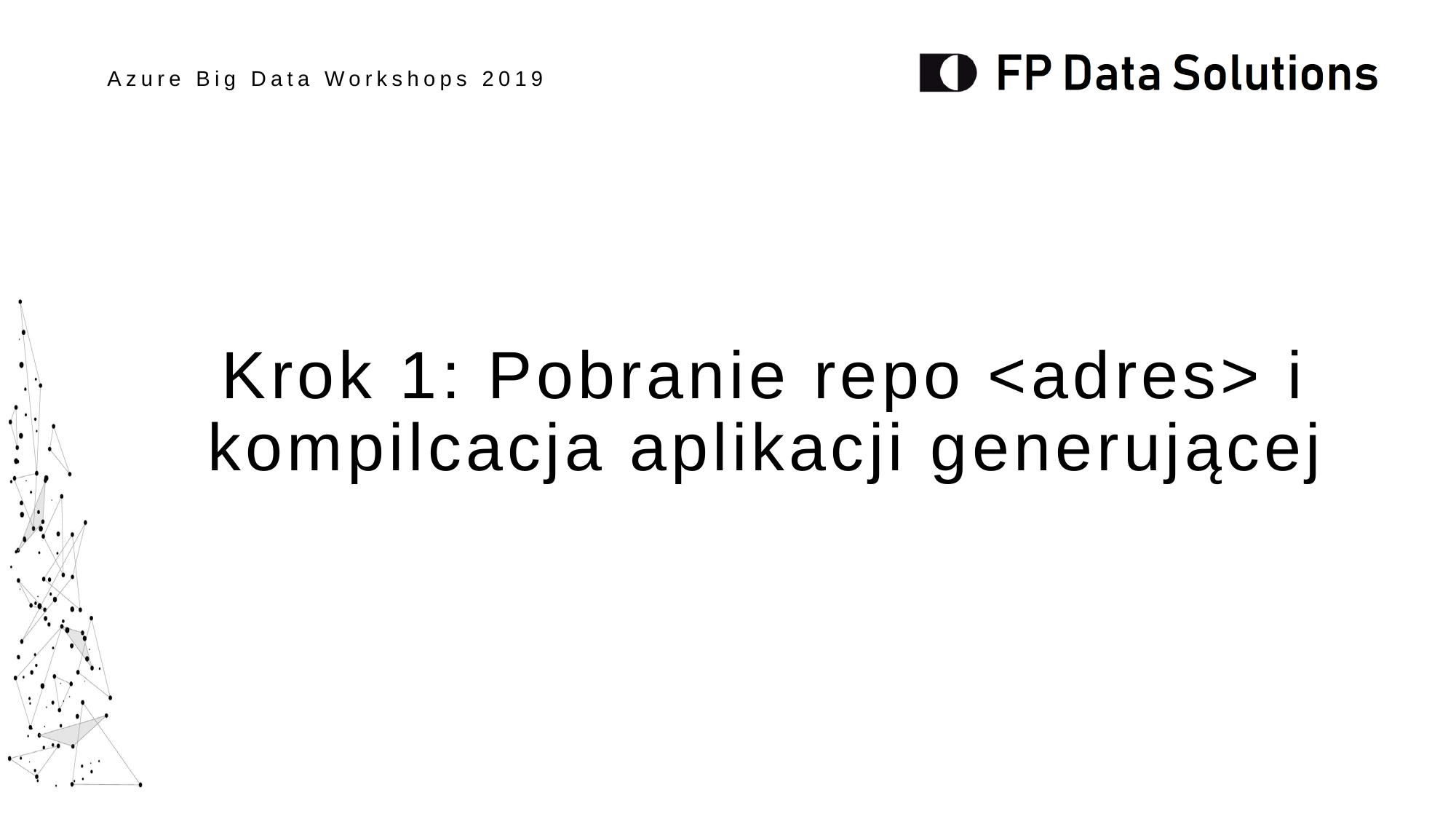

Krok 1: Pobranie repo <adres> i kompilcacja aplikacji generującej